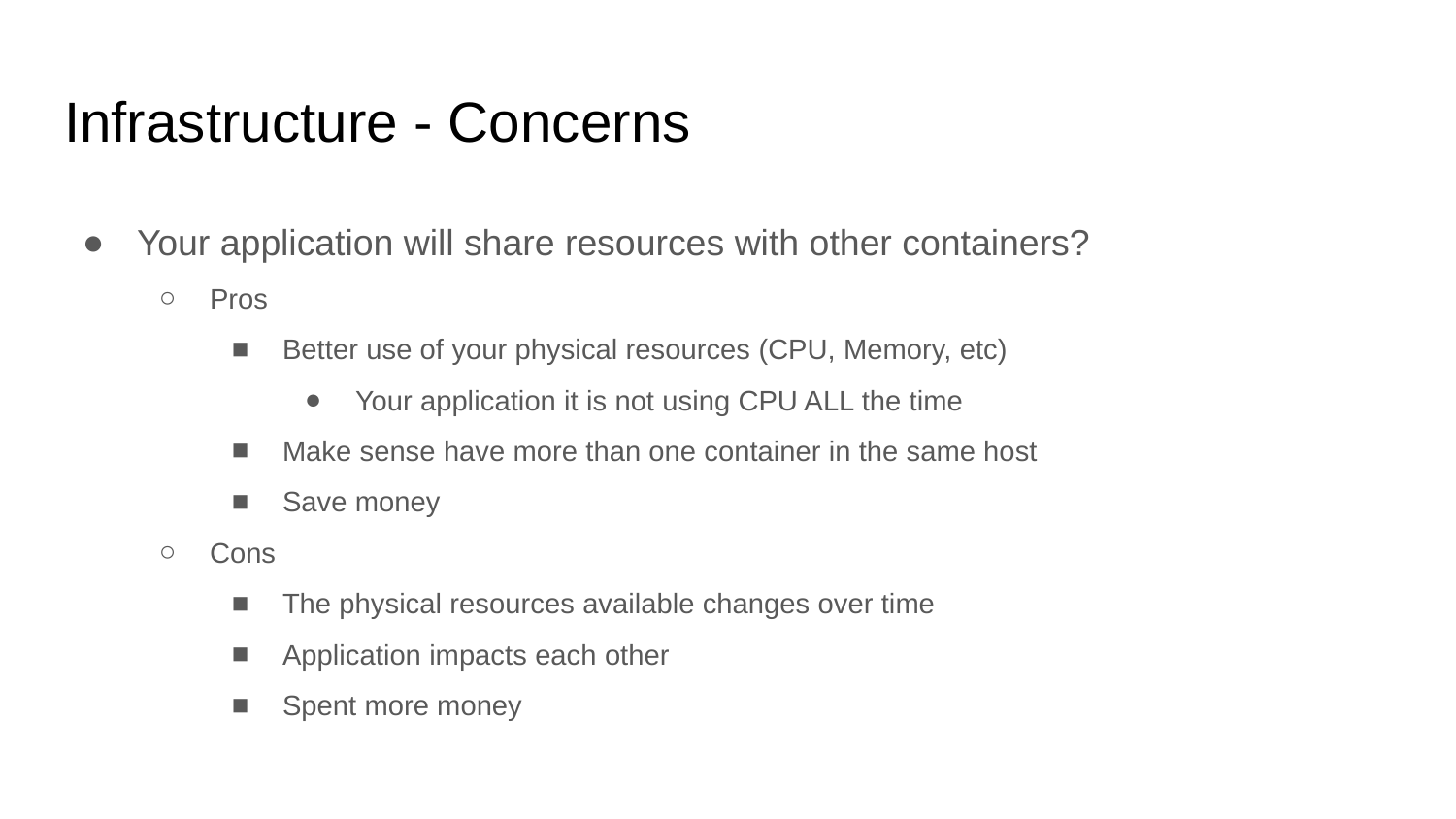

# Infrastructure - Concerns
Your application will share resources with other containers?
Pros
Better use of your physical resources (CPU, Memory, etc)
Your application it is not using CPU ALL the time
Make sense have more than one container in the same host
Save money
Cons
The physical resources available changes over time
Application impacts each other
Spent more money